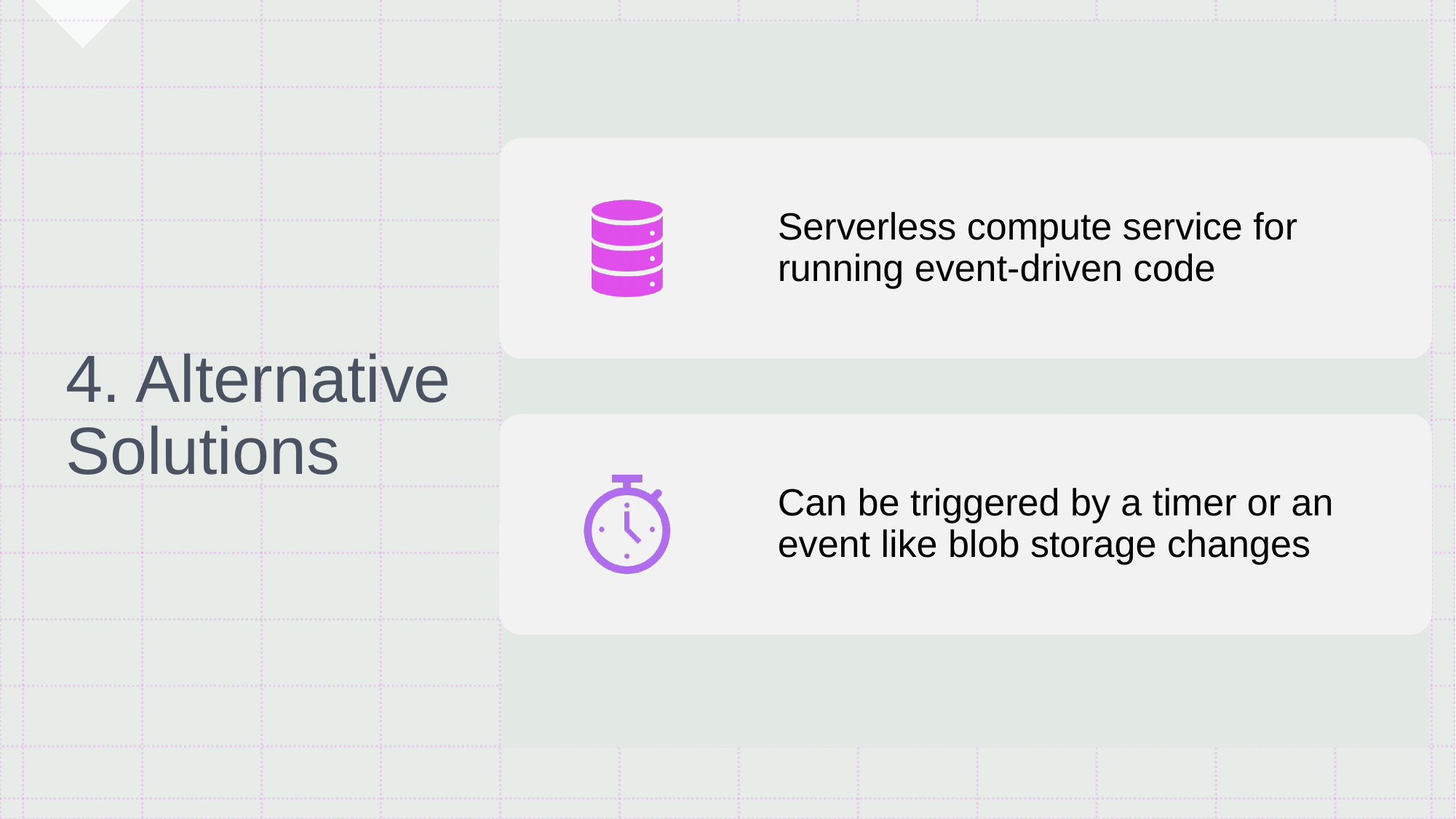

Serverless compute service for running event-driven code
Can be triggered by a timer or an event like blob storage changes

# 4. Alternative Solutions